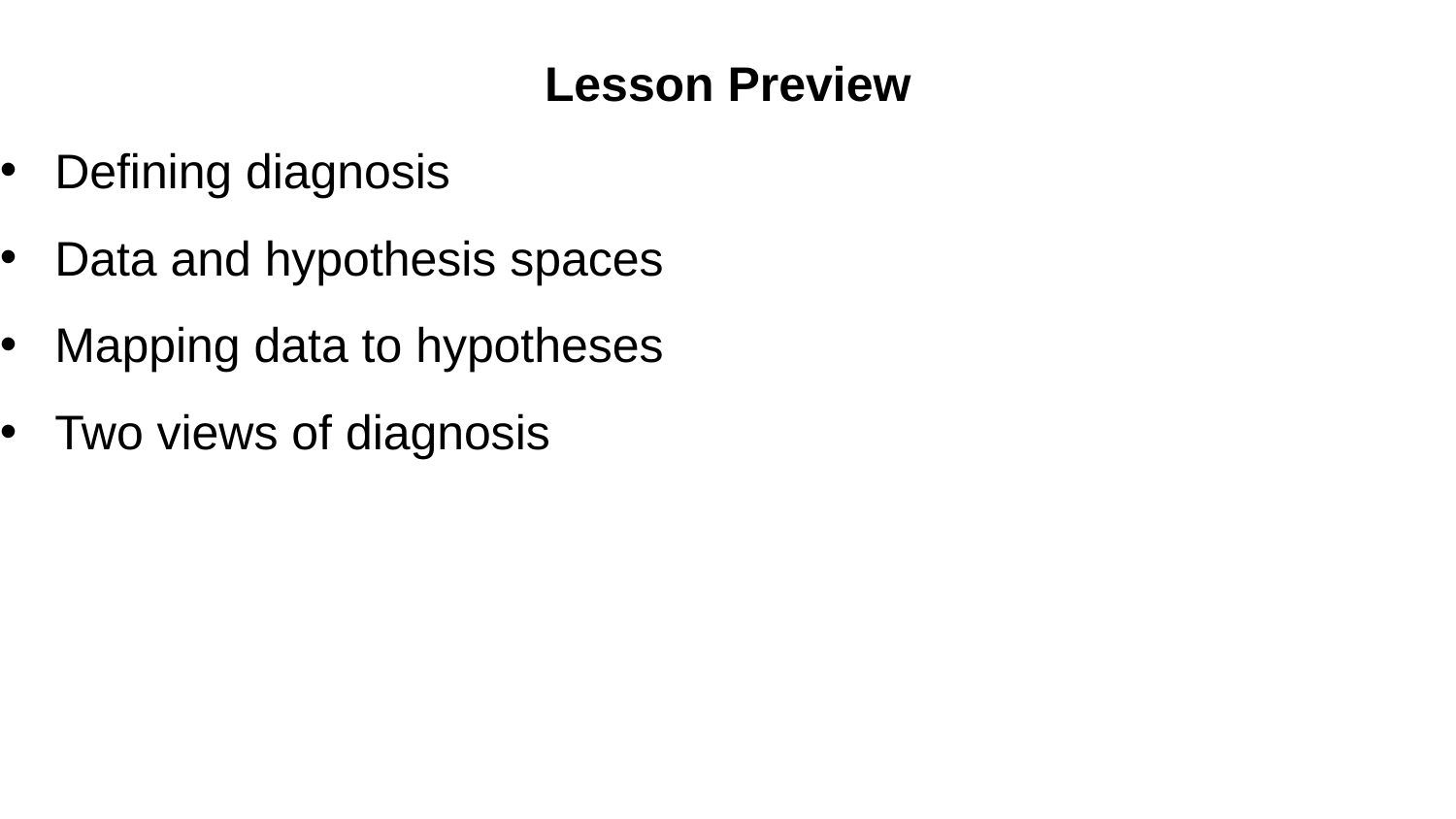

Lesson Preview

Defining diagnosis
Data and hypothesis spaces
Mapping data to hypotheses

Two views of diagnosis